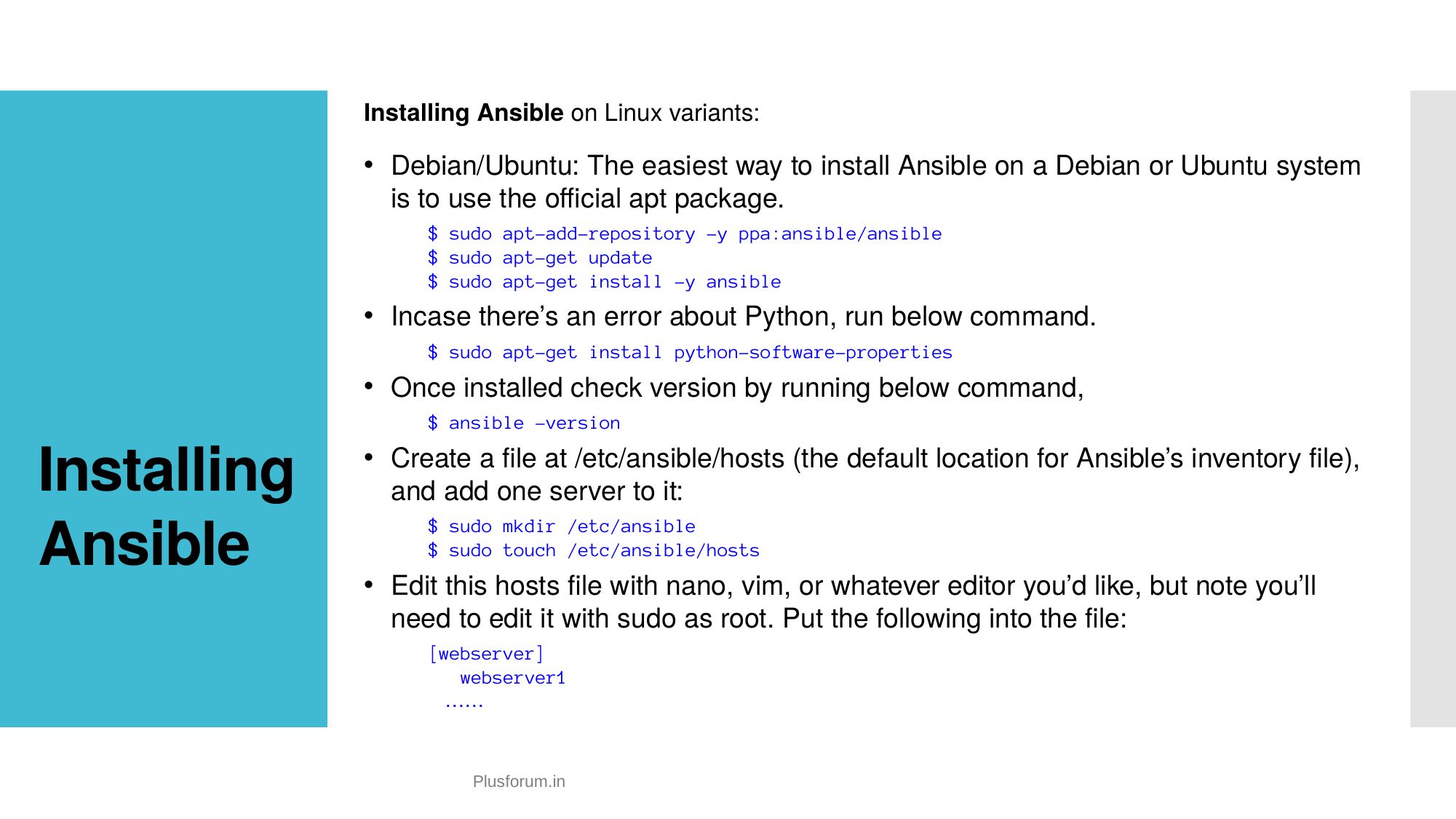

Installing Ansible on Linux variants:
Debian/Ubuntu: The easiest way to install Ansible on a Debian or Ubuntu system is to use the official apt package.
$ sudo apt-add-repository -y ppa:ansible/ansible
$ sudo apt-get update
$ sudo apt-get install -y ansible
Incase there’s an error about Python, run below command.
$ sudo apt-get install python-software-properties
Once installed check version by running below command,
$ ansible –version
Create a file at /etc/ansible/hosts (the default location for Ansible’s inventory file), and add one server to it:
$ sudo mkdir /etc/ansible
$ sudo touch /etc/ansible/hosts
Edit this hosts file with nano, vim, or whatever editor you’d like, but note you’ll need to edit it with sudo as root. Put the following into the file:
[webserver]
   webserver1
   ……
# Installing Ansible
Plusforum.in